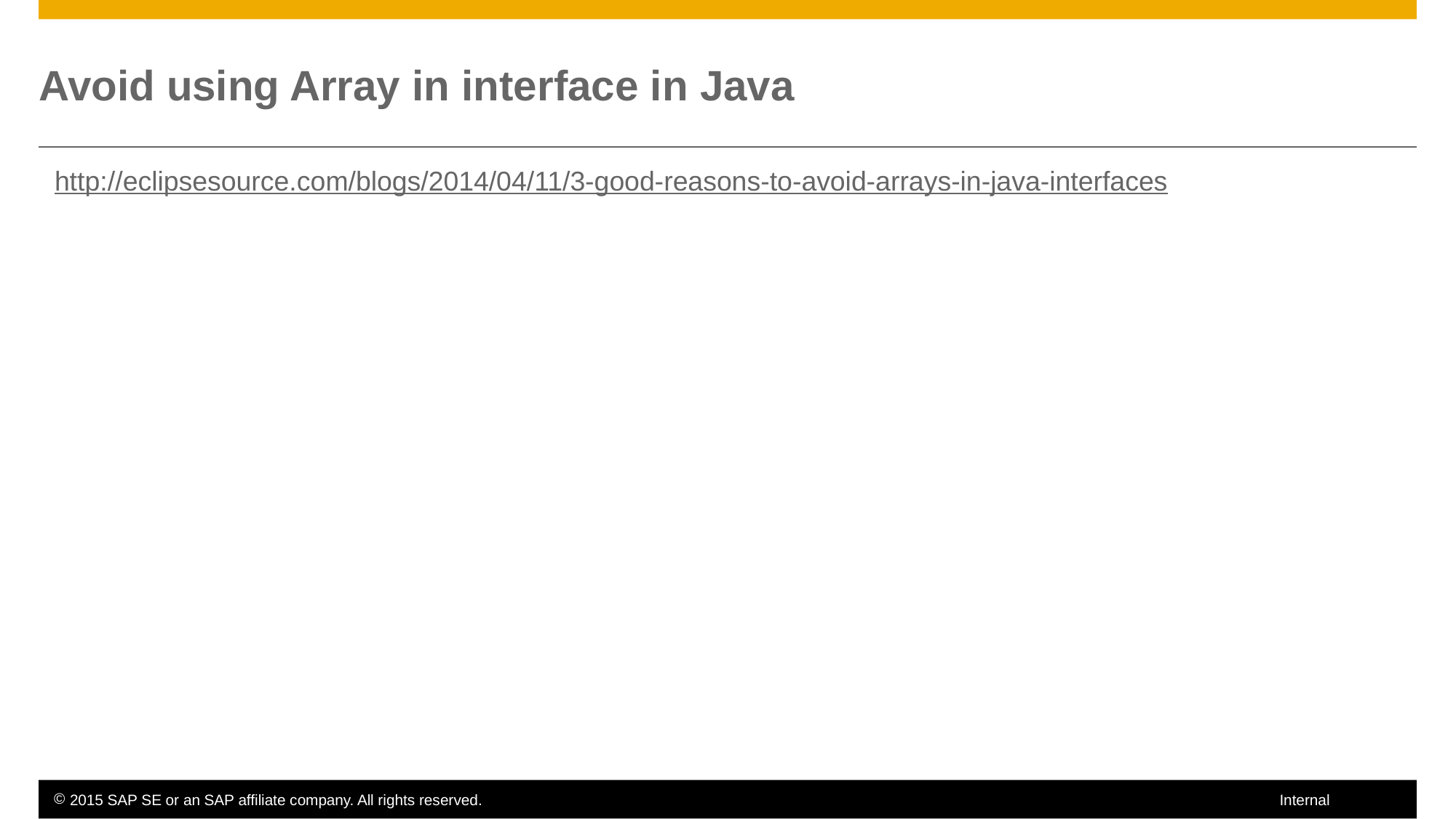

# Avoid using Array in interface in Java
http://eclipsesource.com/blogs/2014/04/11/3-good-reasons-to-avoid-arrays-in-java-interfaces